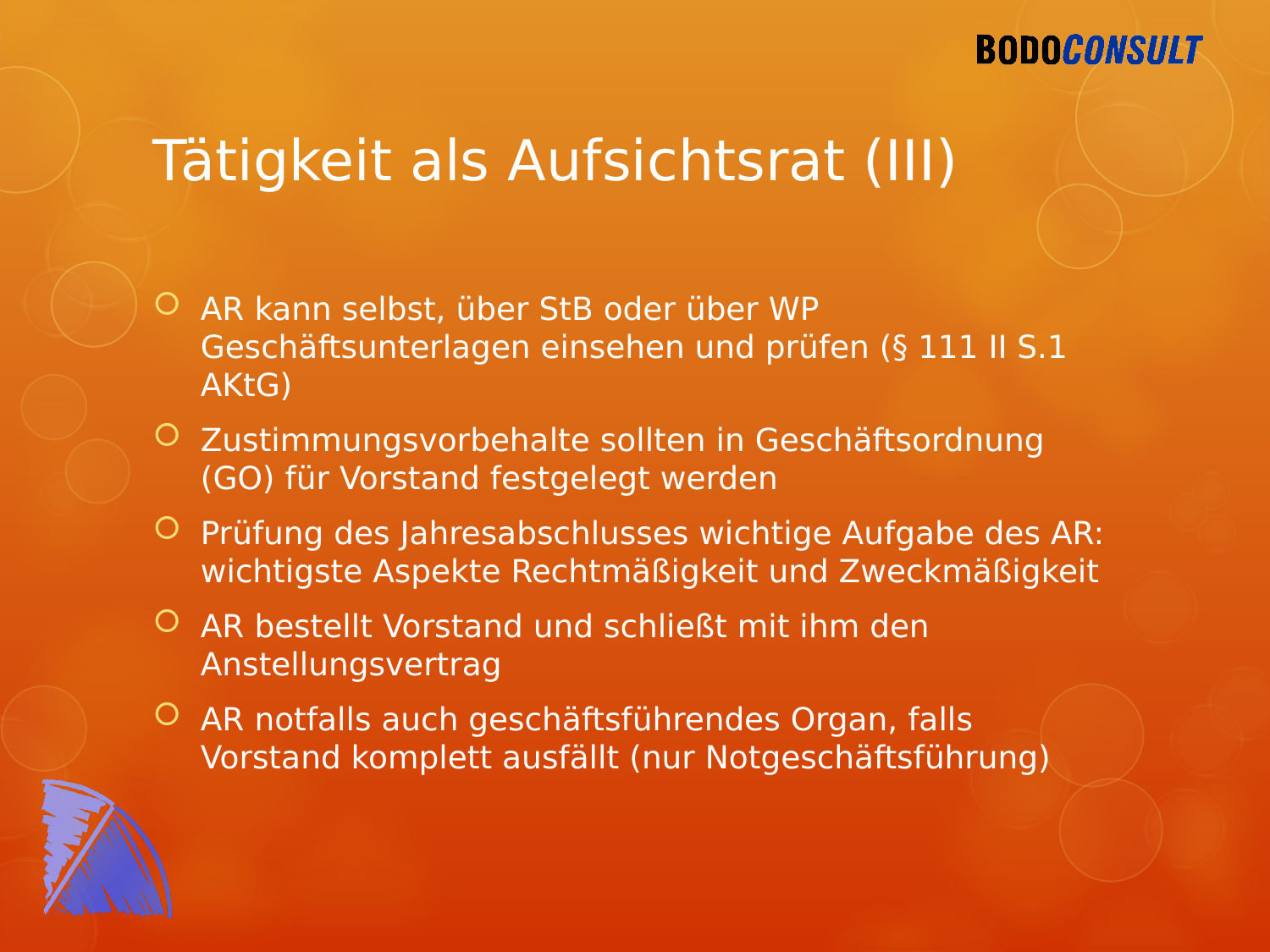

# Tätigkeit als Aufsichtsrat (III)
AR kann selbst, über StB oder über WP Geschäftsunterlagen einsehen und prüfen (§ 111 II S.1 AKtG)
Zustimmungsvorbehalte sollten in Geschäftsordnung (GO) für Vorstand festgelegt werden
Prüfung des Jahresabschlusses wichtige Aufgabe des AR: wichtigste Aspekte Rechtmäßigkeit und Zweckmäßigkeit
AR bestellt Vorstand und schließt mit ihm den Anstellungsvertrag
AR notfalls auch geschäftsführendes Organ, falls Vorstand komplett ausfällt (nur Notgeschäftsführung)